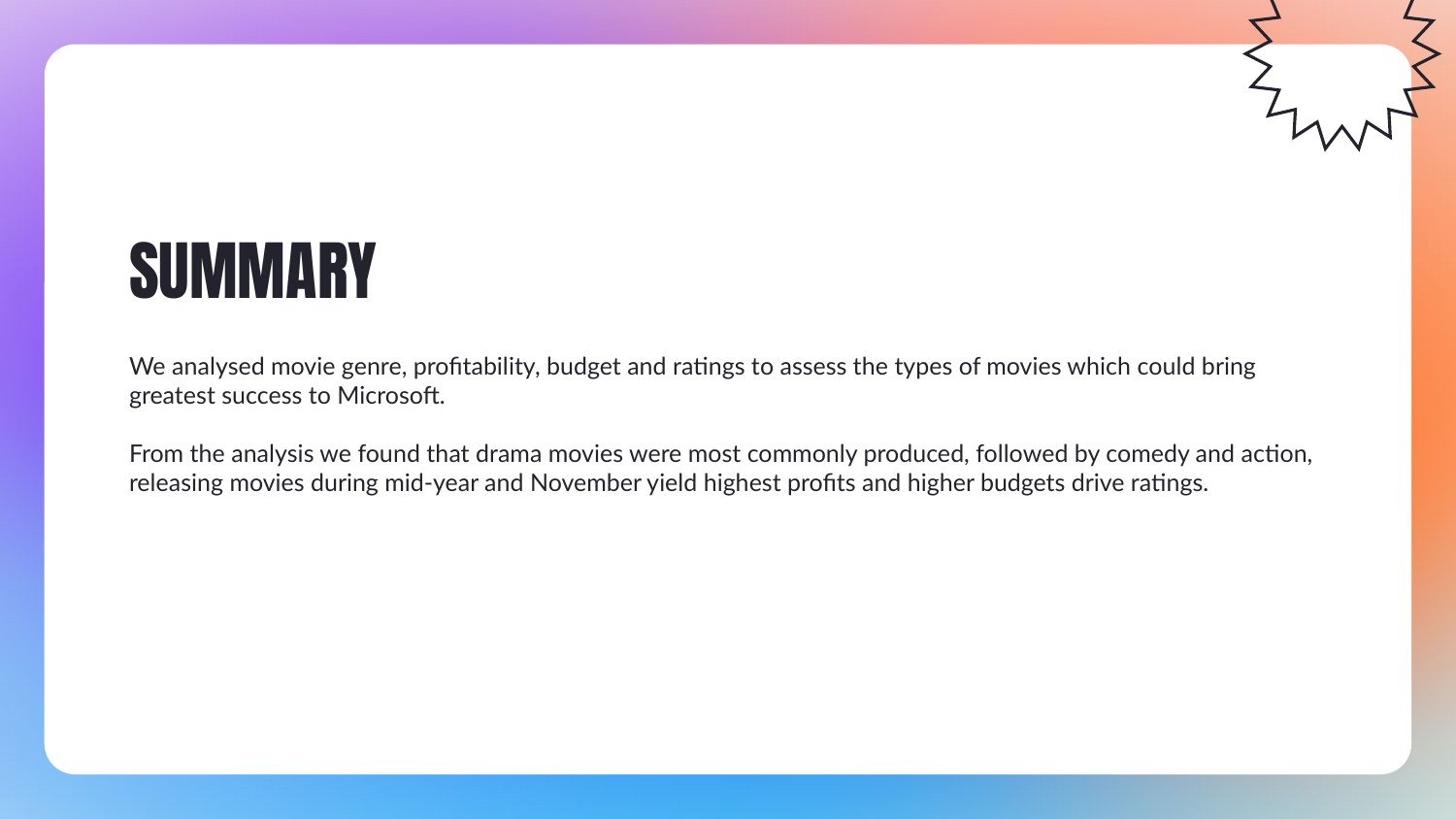

# SUMMARY

We analysed movie genre, profitability, budget and ratings to assess the types of movies which could bring greatest success to Microsoft.
From the analysis we found that drama movies were most commonly produced, followed by comedy and action,
releasing movies during mid-year and November yield highest profits and higher budgets drive ratings.